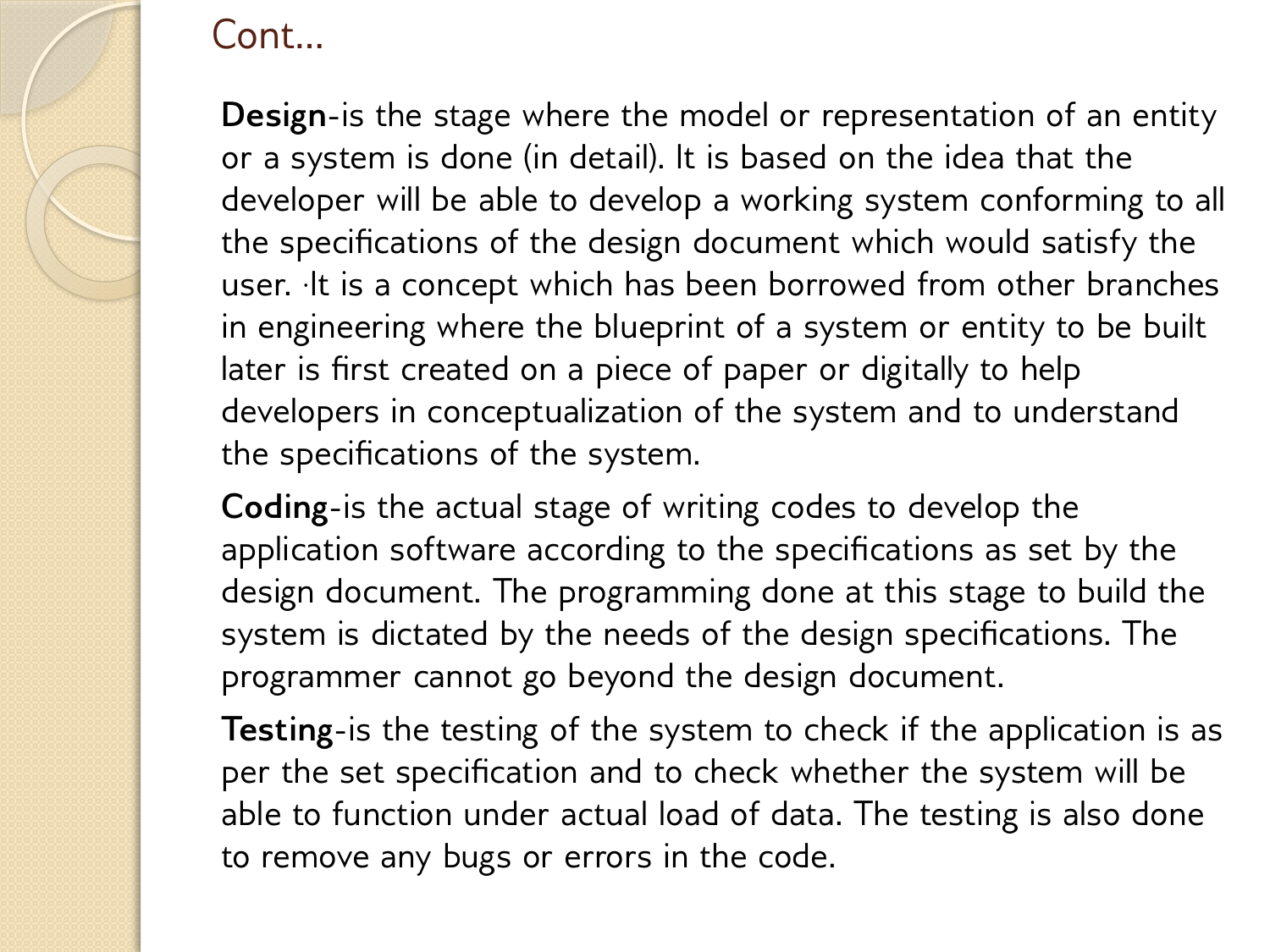

# Cont…
Design-is the stage where the model or representation of an entity or a system is done (in detail). It is based on the idea that the developer will be able to develop a working system conforming to all the specifications of the design document which would satisfy the user. ·It is a concept which has been borrowed from other branches in engineering where the blueprint of a system or entity to be built later is first created on a piece of paper or digitally to help developers in conceptualization of the system and to understand the specifications of the system.
Coding-is the actual stage of writing codes to develop the application software according to the specifications as set by the design document. The programming done at this stage to build the system is dictated by the needs of the design specifications. The programmer cannot go beyond the design document.
Testing-is the testing of the system to check if the application is as per the set specification and to check whether the system will be able to function under actual load of data. The testing is also done to remove any bugs or errors in the code.